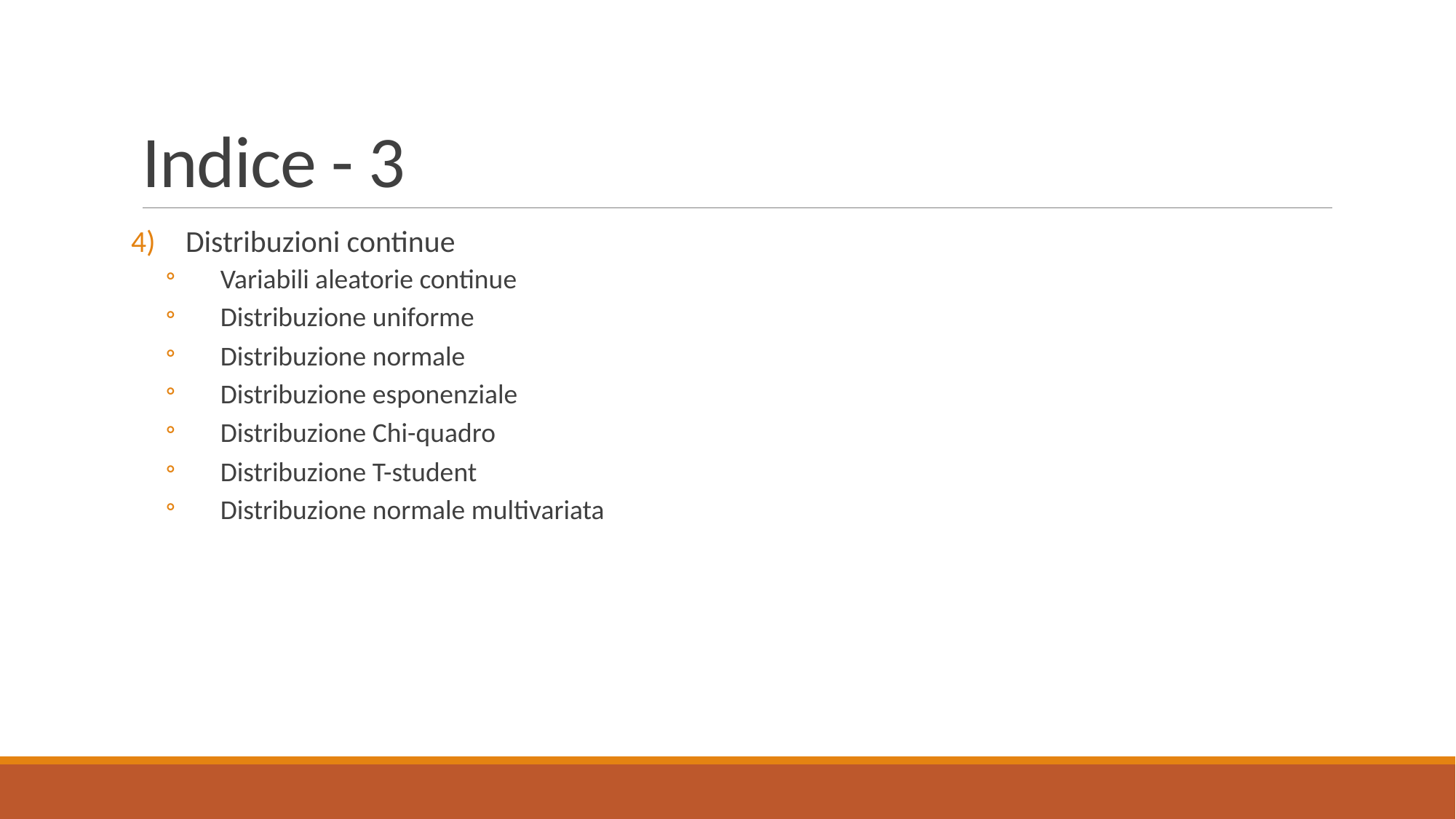

# Indice - 3
Distribuzioni continue
Variabili aleatorie continue
Distribuzione uniforme
Distribuzione normale
Distribuzione esponenziale
Distribuzione Chi-quadro
Distribuzione T-student
Distribuzione normale multivariata